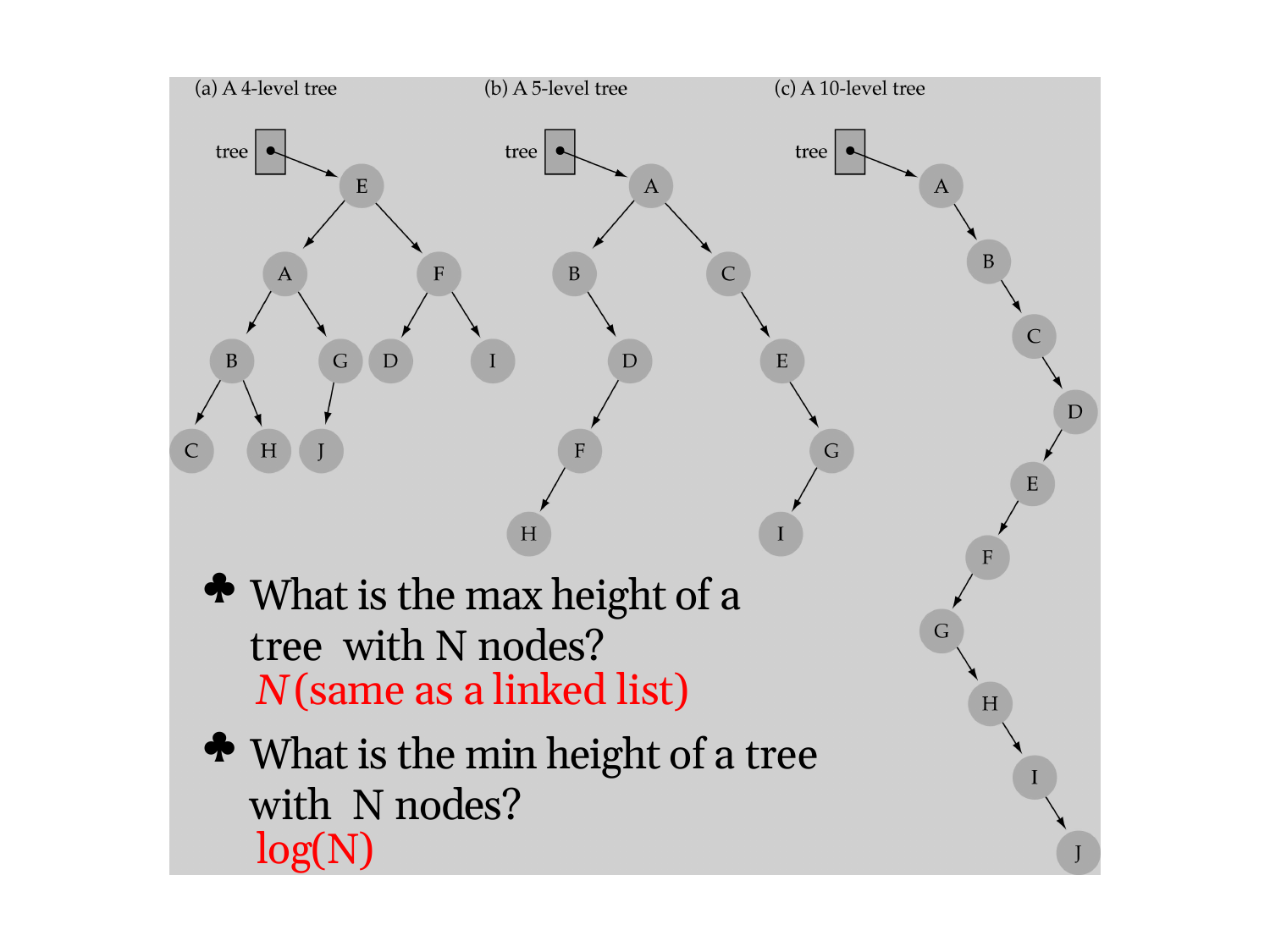

What is the max height of a tree  with N nodes?
N (same as a linked list)
What is the min height of a tree with  N nodes?
log(N)